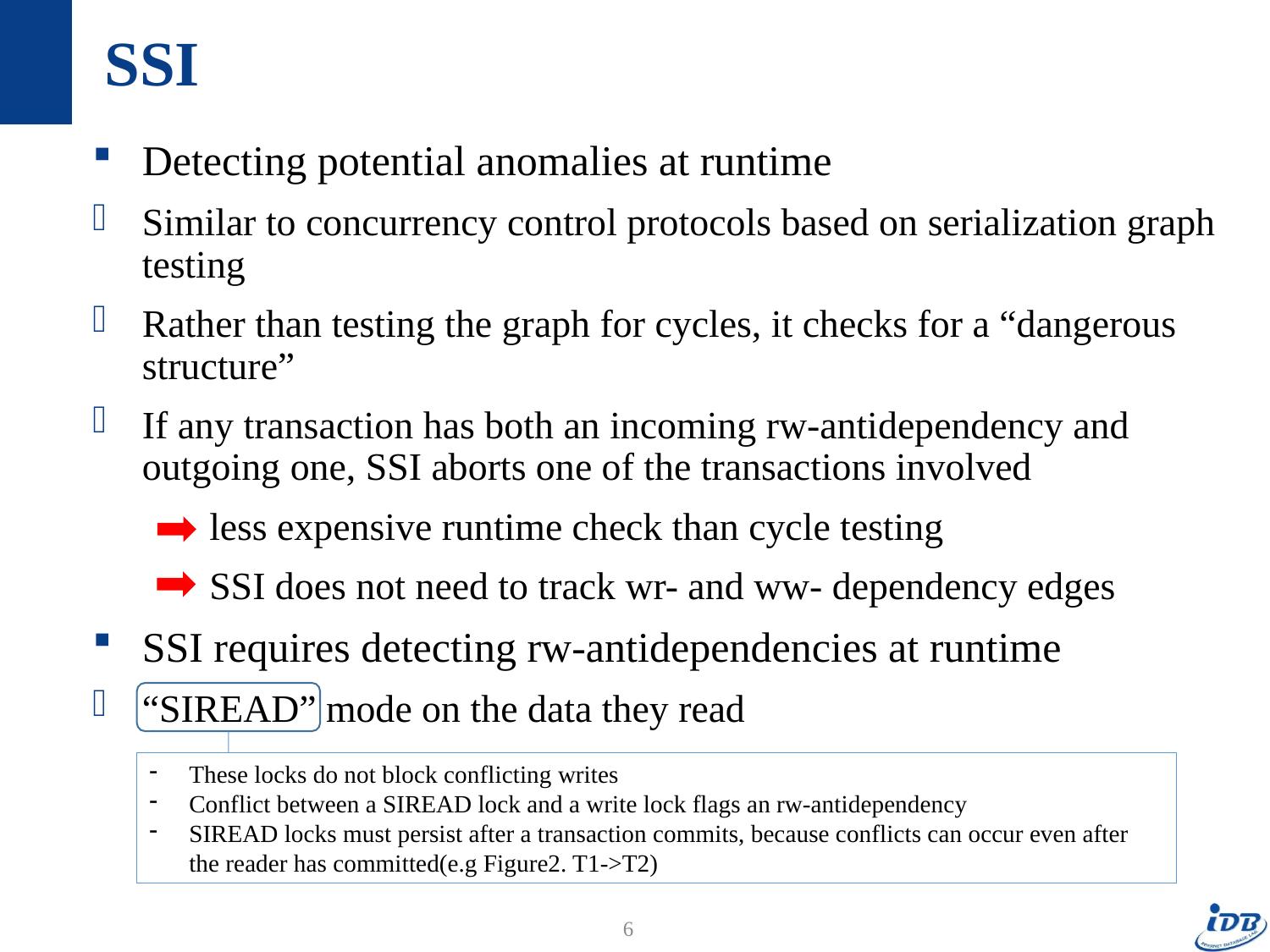

# SSI
Detecting potential anomalies at runtime
Similar to concurrency control protocols based on serialization graph testing
Rather than testing the graph for cycles, it checks for a “dangerous structure”
If any transaction has both an incoming rw-antidependency and outgoing one, SSI aborts one of the transactions involved
            less expensive runtime check than cycle testing
            SSI does not need to track wr- and ww- dependency edges
SSI requires detecting rw-antidependencies at runtime
“SIREAD” mode on the data they read

These locks do not block conflicting writes
Conflict between a SIREAD lock and a write lock flags an rw-antidependency
SIREAD locks must persist after a transaction commits, because conflicts can occur even after the reader has committed(e.g Figure2. T1->T2)
6